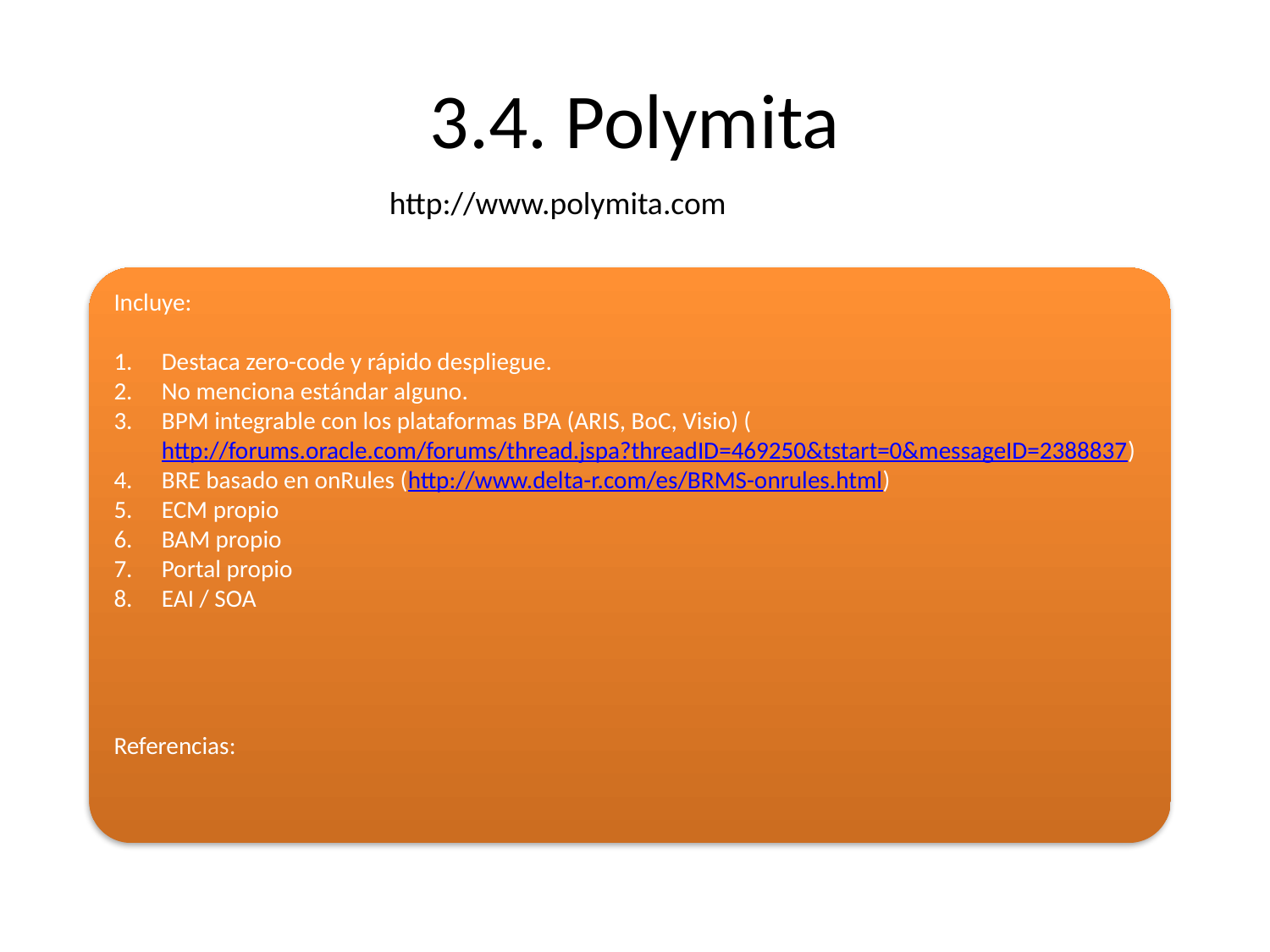

# 3.4. Polymita
http://www.polymita.com
Incluye:

Destaca zero-code y rápido despliegue.
No menciona estándar alguno.
BPM integrable con los plataformas BPA (ARIS, BoC, Visio) (http://forums.oracle.com/forums/thread.jspa?threadID=469250&tstart=0&messageID=2388837)
BRE basado en onRules (http://www.delta-r.com/es/BRMS-onrules.html)
ECM propio
BAM propio
Portal propio
EAI / SOA

Referencias: